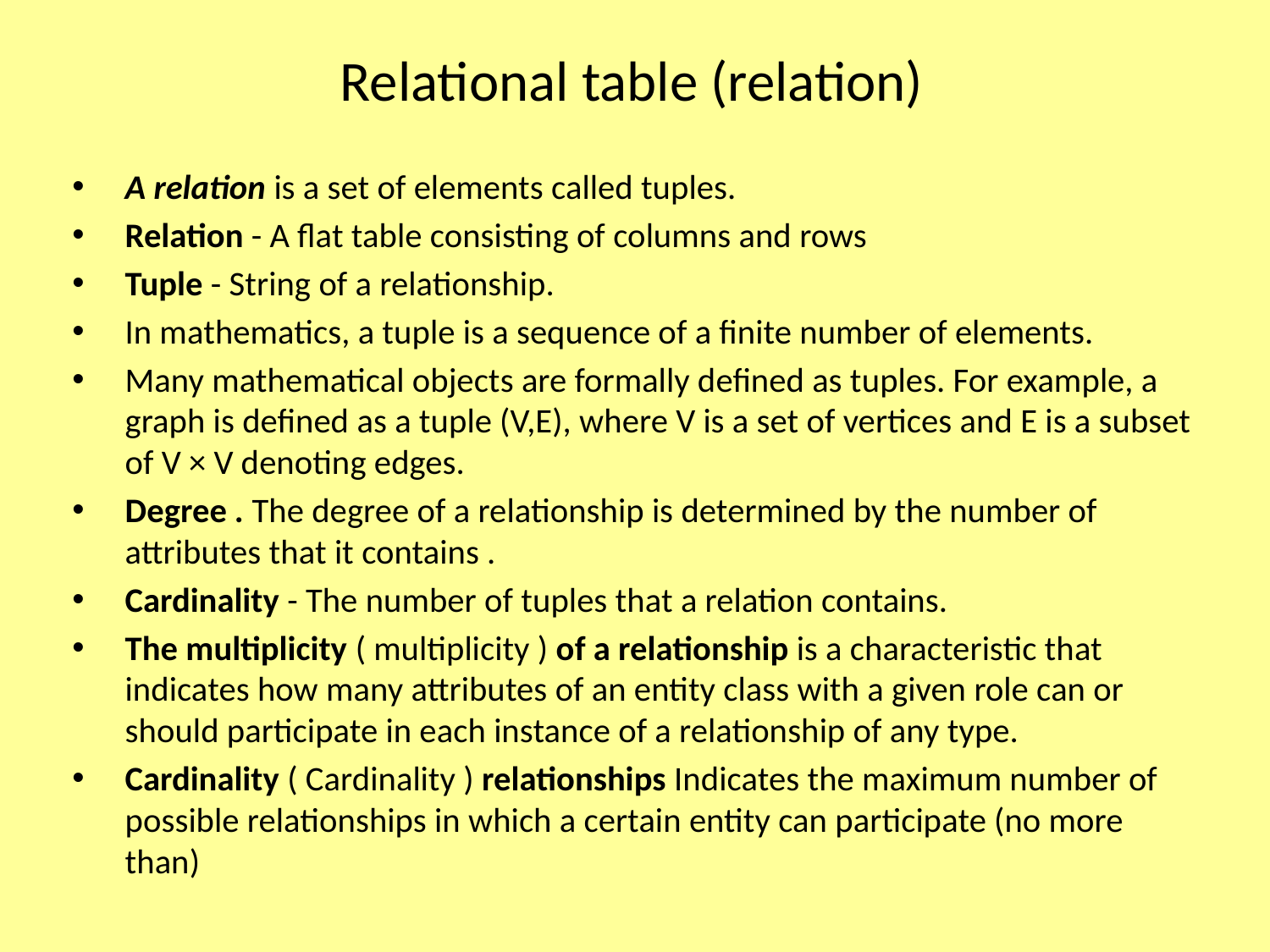

# Relational table (relation)
A relation is a set of elements called tuples.
Relation - A flat table consisting of columns and rows
Tuple - String of a relationship.
In mathematics, a tuple is a sequence of a finite number of elements.
Many mathematical objects are formally defined as tuples. For example, a graph is defined as a tuple (V,E), where V is a set of vertices and E is a subset of V × V denoting edges.
Degree . The degree of a relationship is determined by the number of attributes that it contains .
Cardinality - The number of tuples that a relation contains.
The multiplicity ( multiplicity ) of a relationship is a characteristic that indicates how many attributes of an entity class with a given role can or should participate in each instance of a relationship of any type.
Cardinality ( Cardinality ) relationships Indicates the maximum number of possible relationships in which a certain entity can participate (no more than)